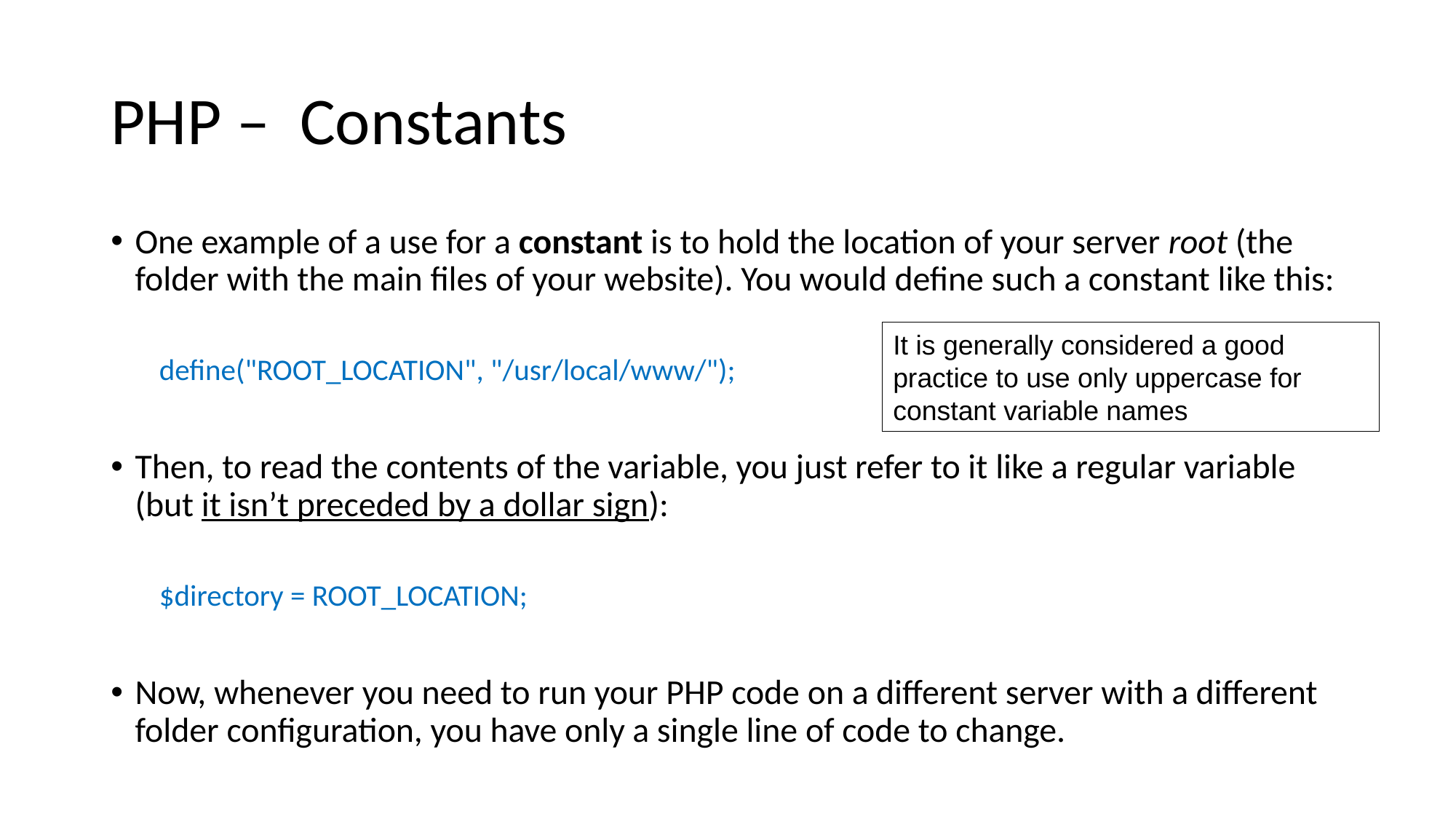

# PHP –  Constants
One example of a use for a constant is to hold the location of your server root (the folder with the main files of your website). You would define such a constant like this:

define("ROOT_LOCATION", "/usr/local/www/");

Then, to read the contents of the variable, you just refer to it like a regular variable (but it isn’t preceded by a dollar sign):

$directory = ROOT_LOCATION;

Now, whenever you need to run your PHP code on a different server with a different folder configuration, you have only a single line of code to change.
It is generally considered a good practice to use only uppercase for constant variable names